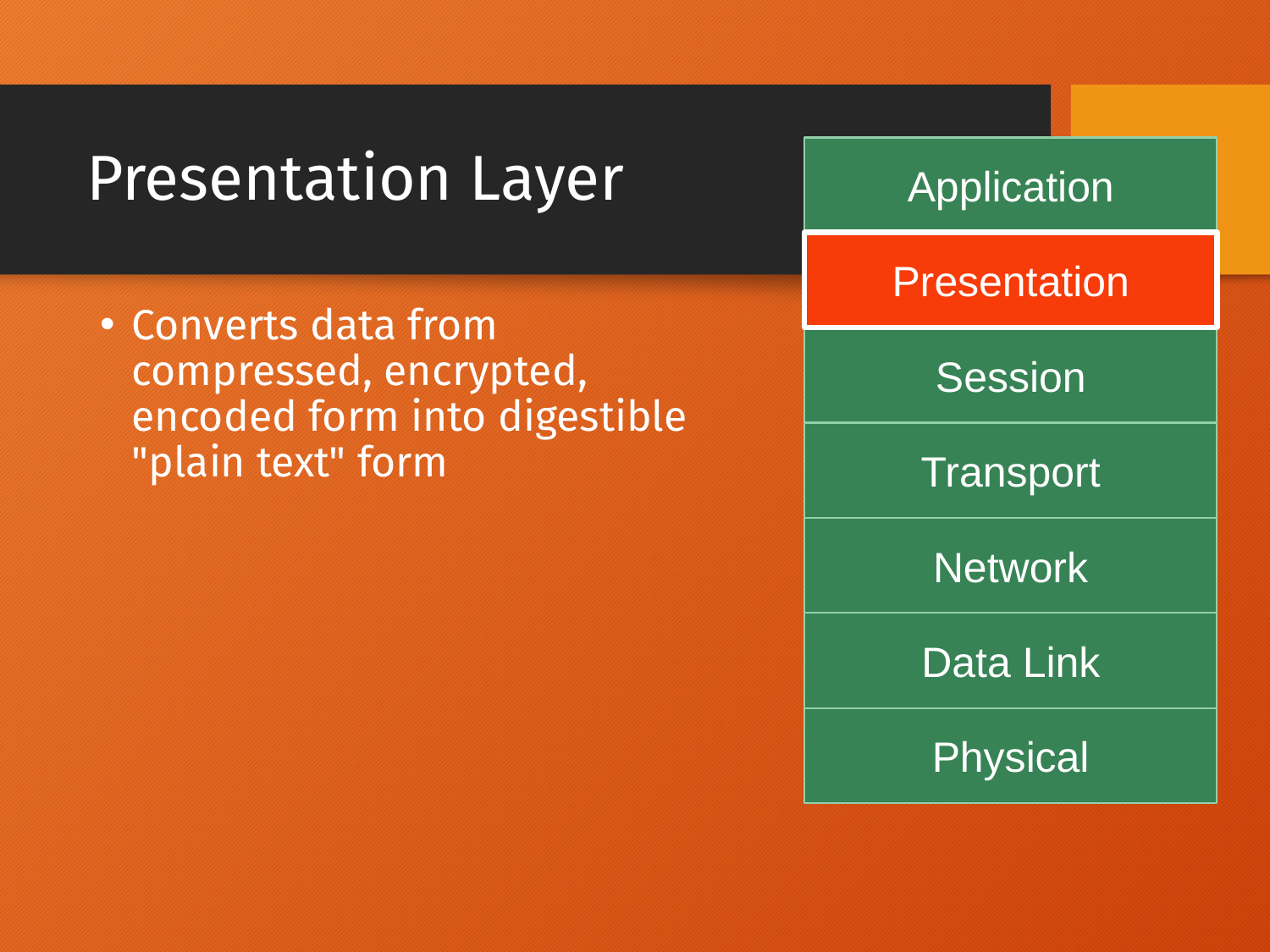

# Presentation Layer
Application
Presentation
Converts data from compressed, encrypted, encoded form into digestible "plain text" form
Session
Transport
Network
Data Link
Physical